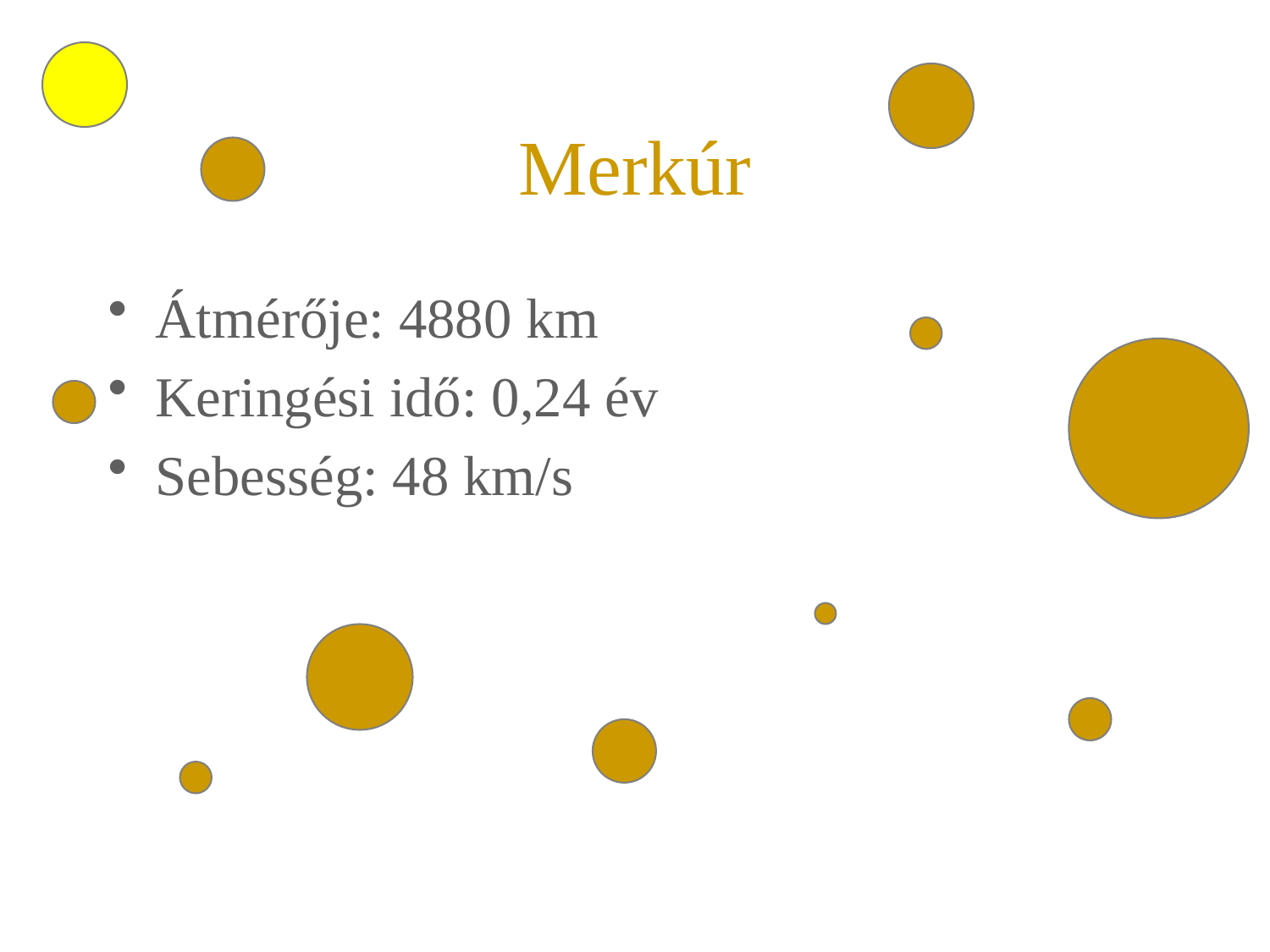

# Merkúr
Átmérője: 4880 km
Keringési idő: 0,24 év
Sebesség: 48 km/s